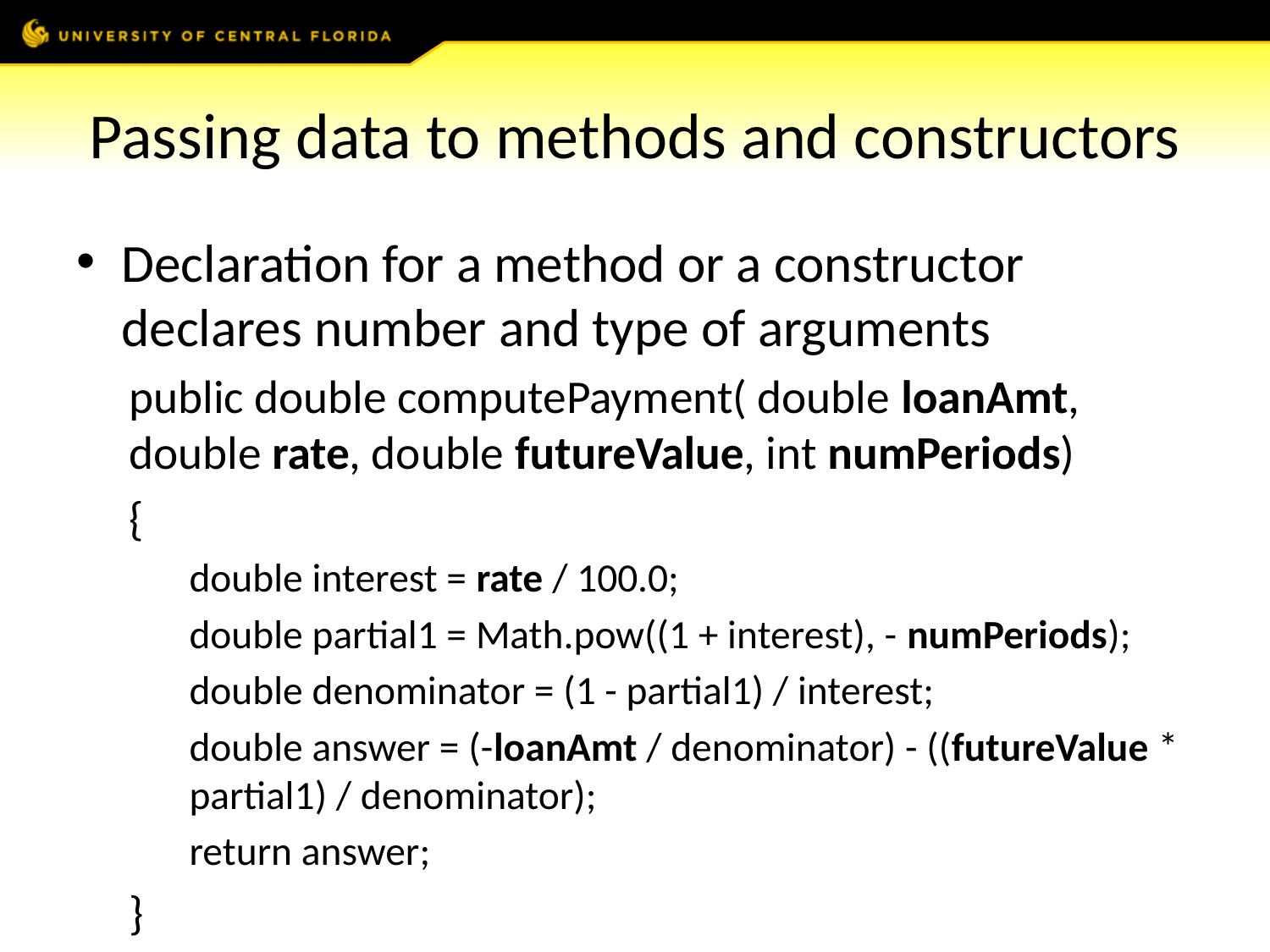

# Passing data to methods and constructors
Declaration for a method or a constructor declares number and type of arguments
public double computePayment( double loanAmt, double rate, double futureValue, int numPeriods)
{
double interest = rate / 100.0;
double partial1 = Math.pow((1 + interest), - numPeriods);
double denominator = (1 - partial1) / interest;
double answer = (-loanAmt / denominator) - ((futureValue * partial1) / denominator);
return answer;
}